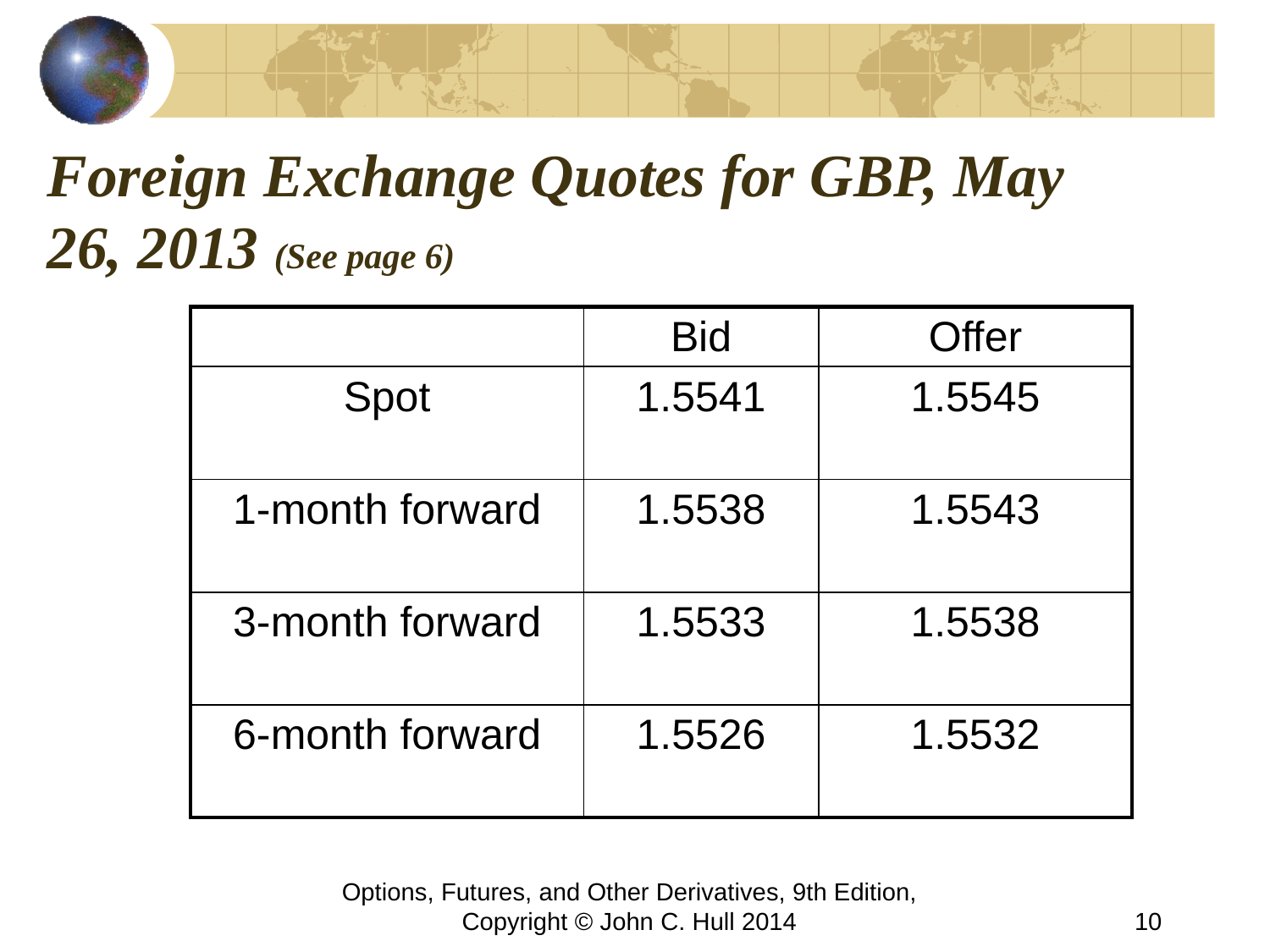

# Foreign Exchange Quotes for GBP, May 26, 2013 (See page 6)
|  | Bid | Offer |
| --- | --- | --- |
| Spot | 1.5541 | 1.5545 |
| 1-month forward | 1.5538 | 1.5543 |
| 3-month forward | 1.5533 | 1.5538 |
| 6-month forward | 1.5526 | 1.5532 |
Options, Futures, and Other Derivatives, 9th Edition, Copyright © John C. Hull 2014
10